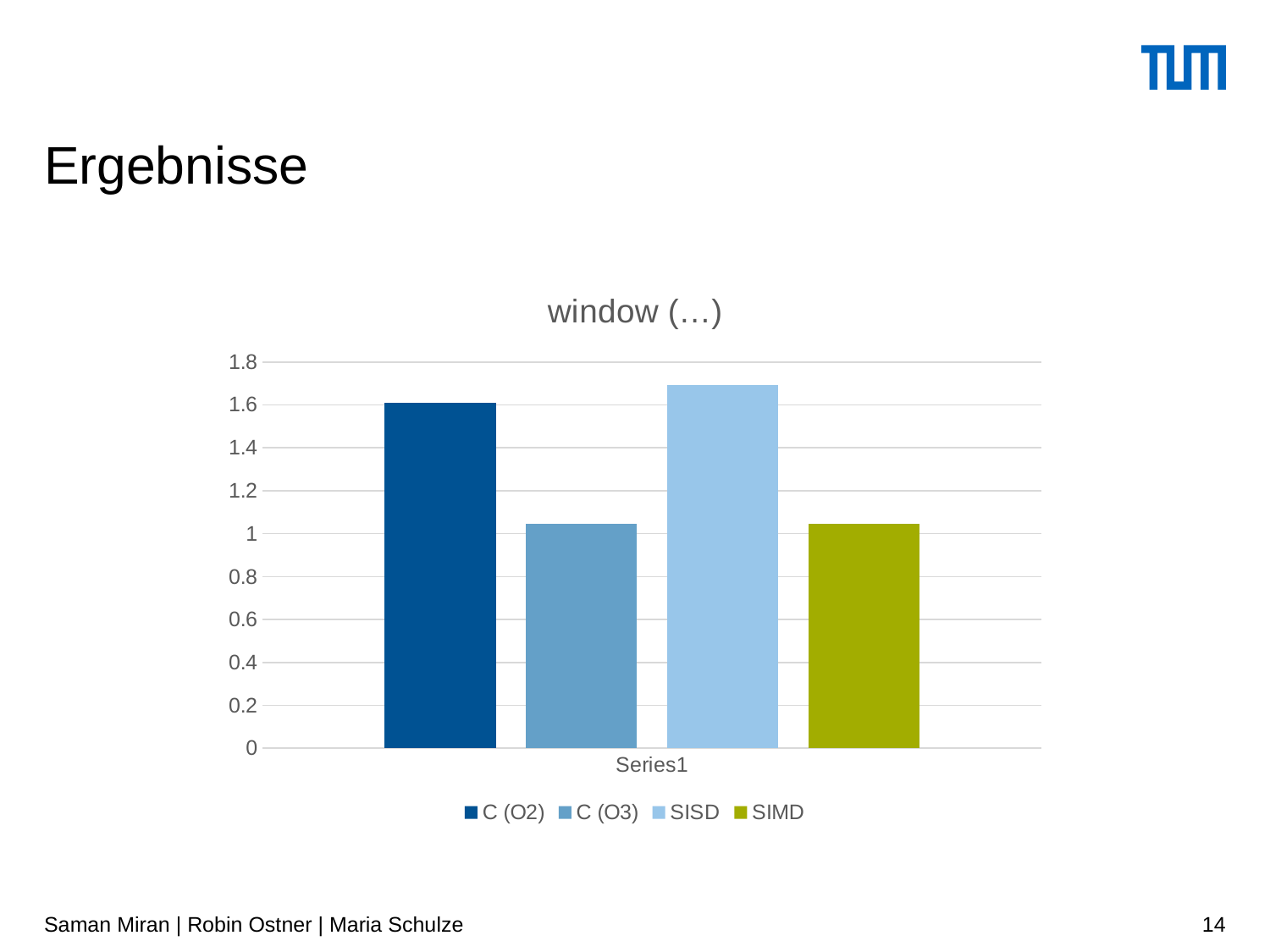

# Ergebnisse

### Chart: window (…)

| Category | C (O2) | C (O3) | SISD | SIMD |
|---|---|---|---|---|
|  | 1.611 | 1.045 | 1.692 | 1.044 |
Saman Miran | Robin Ostner | Maria Schulze
14